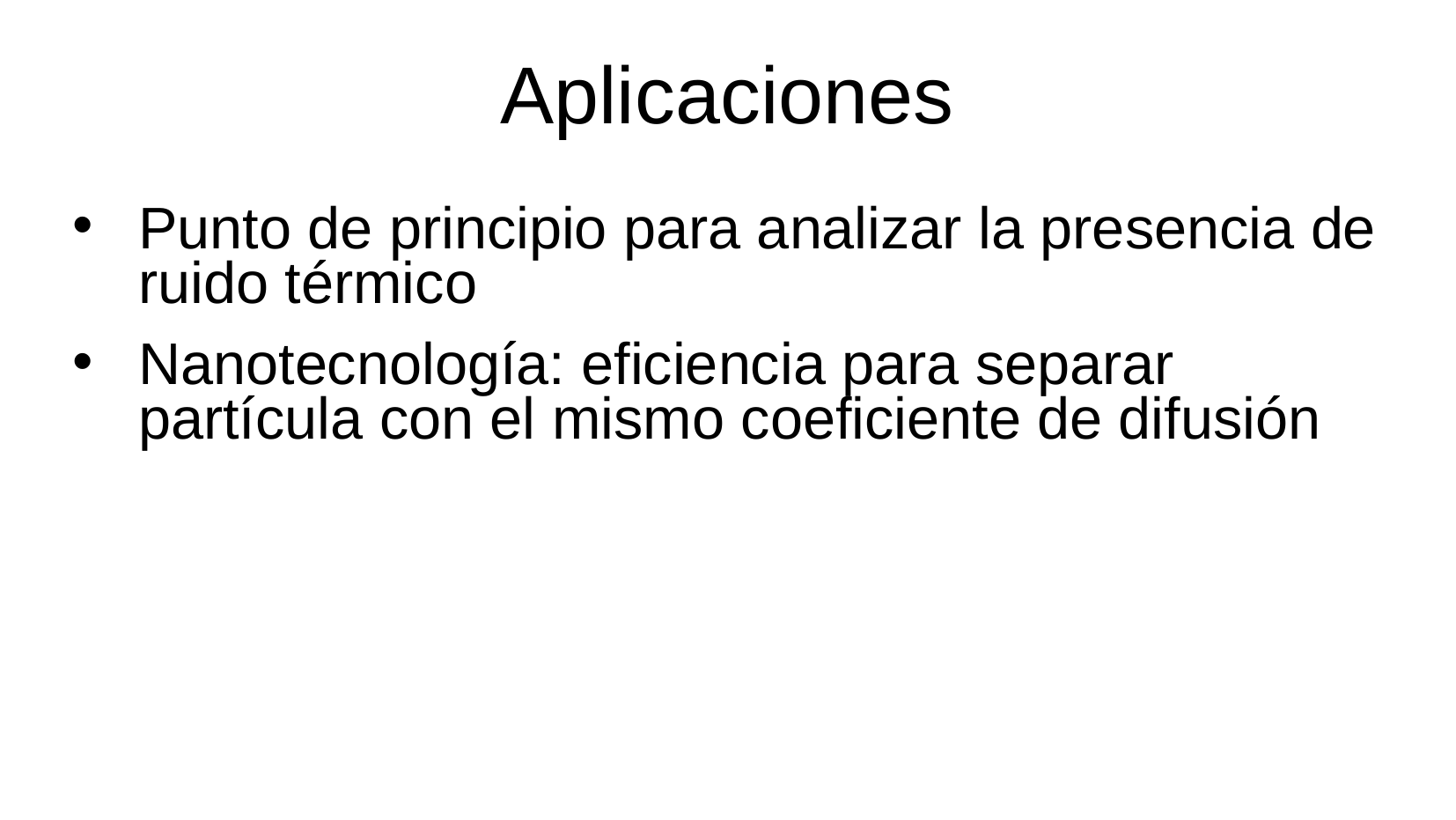

# Aplicaciones
Punto de principio para analizar la presencia de ruido térmico
Nanotecnología: eficiencia para separar partícula con el mismo coeficiente de difusión